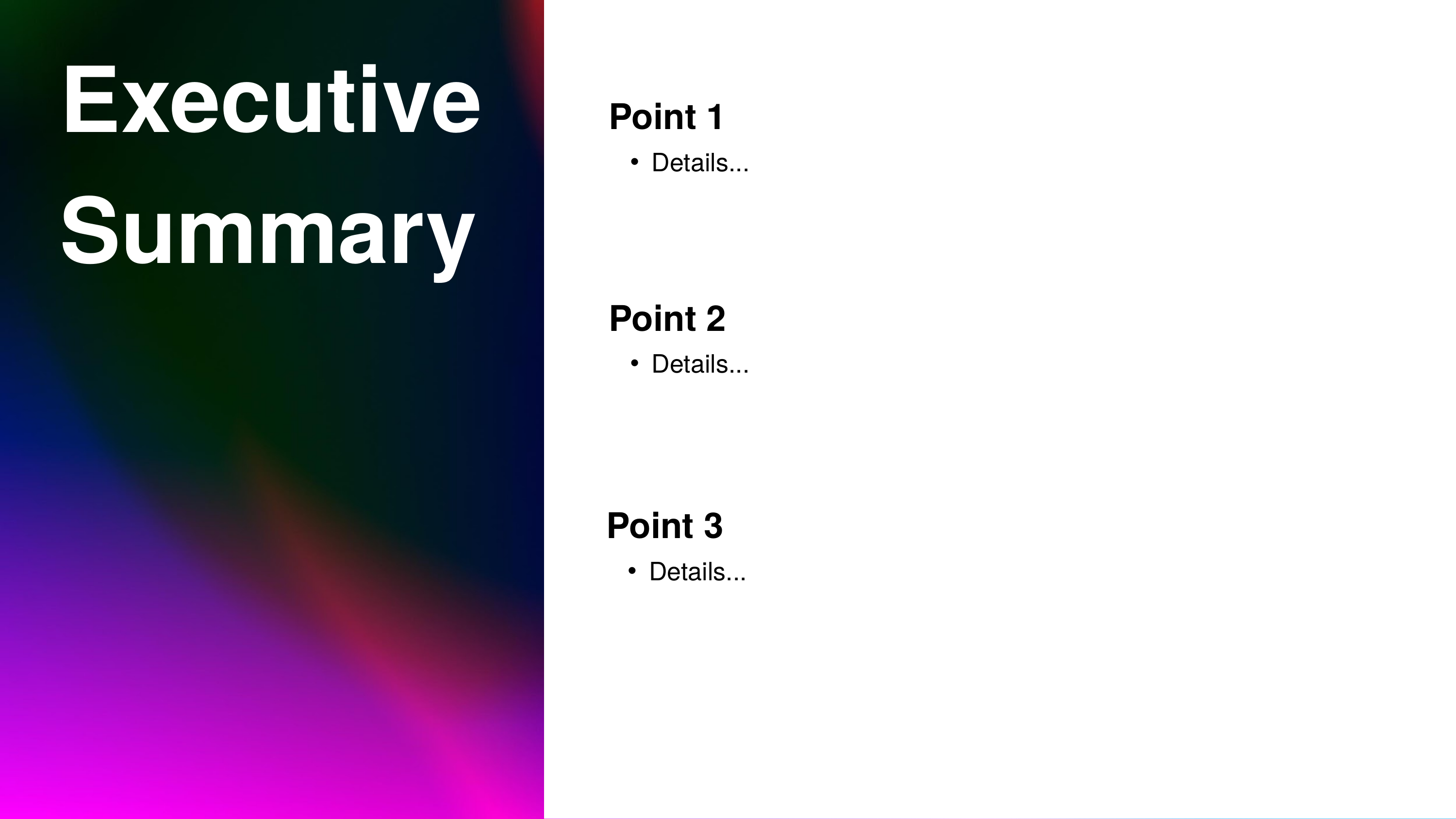

Executive
Summary
Point 1
Details...
Point 2
Details...
Point 3
Details...